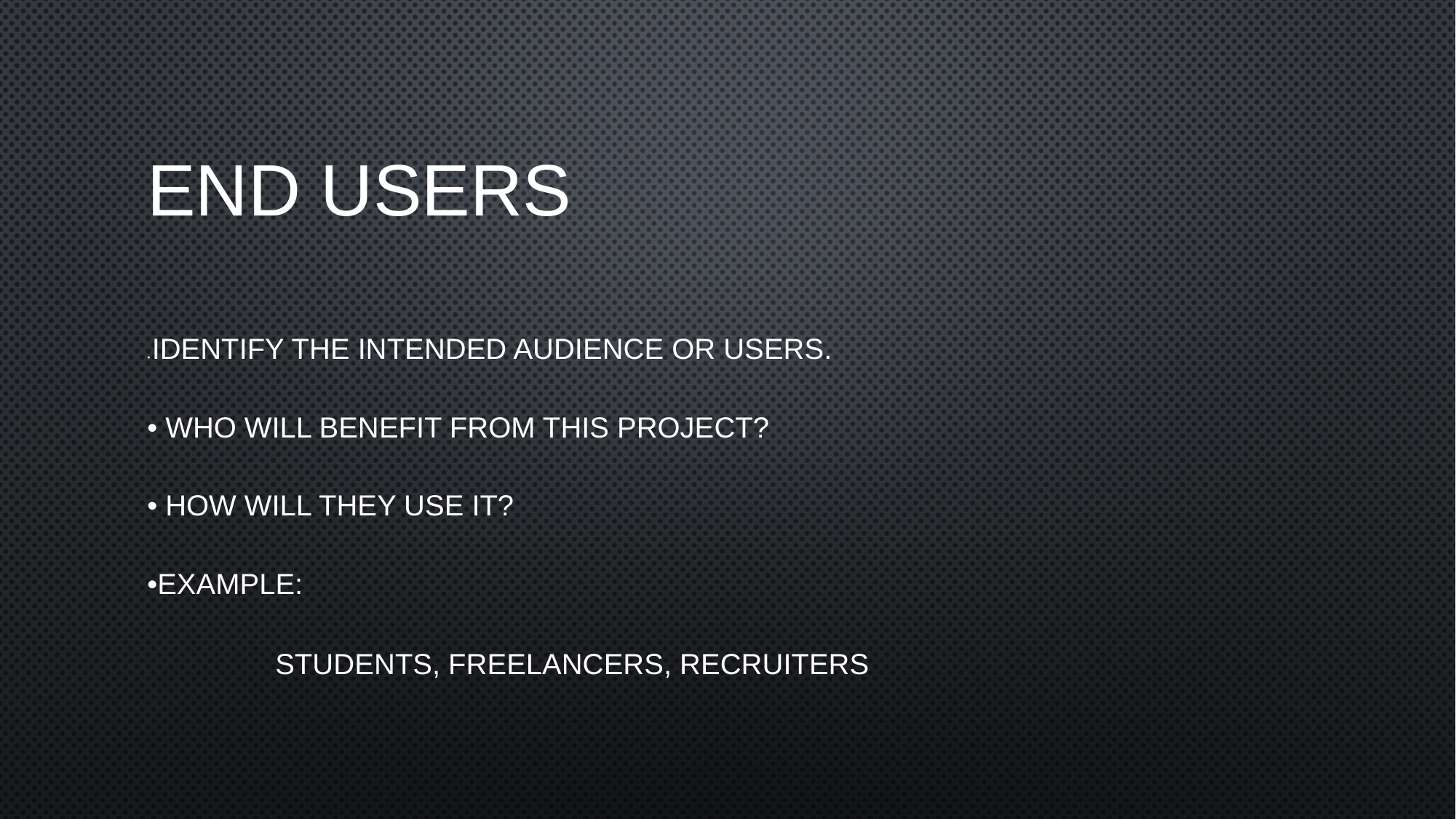

# End users
• Identify the intended audience or users.

• Who will benefit from this project?

• How will they use it?

•Example:

                Students, freelancers, recruiters